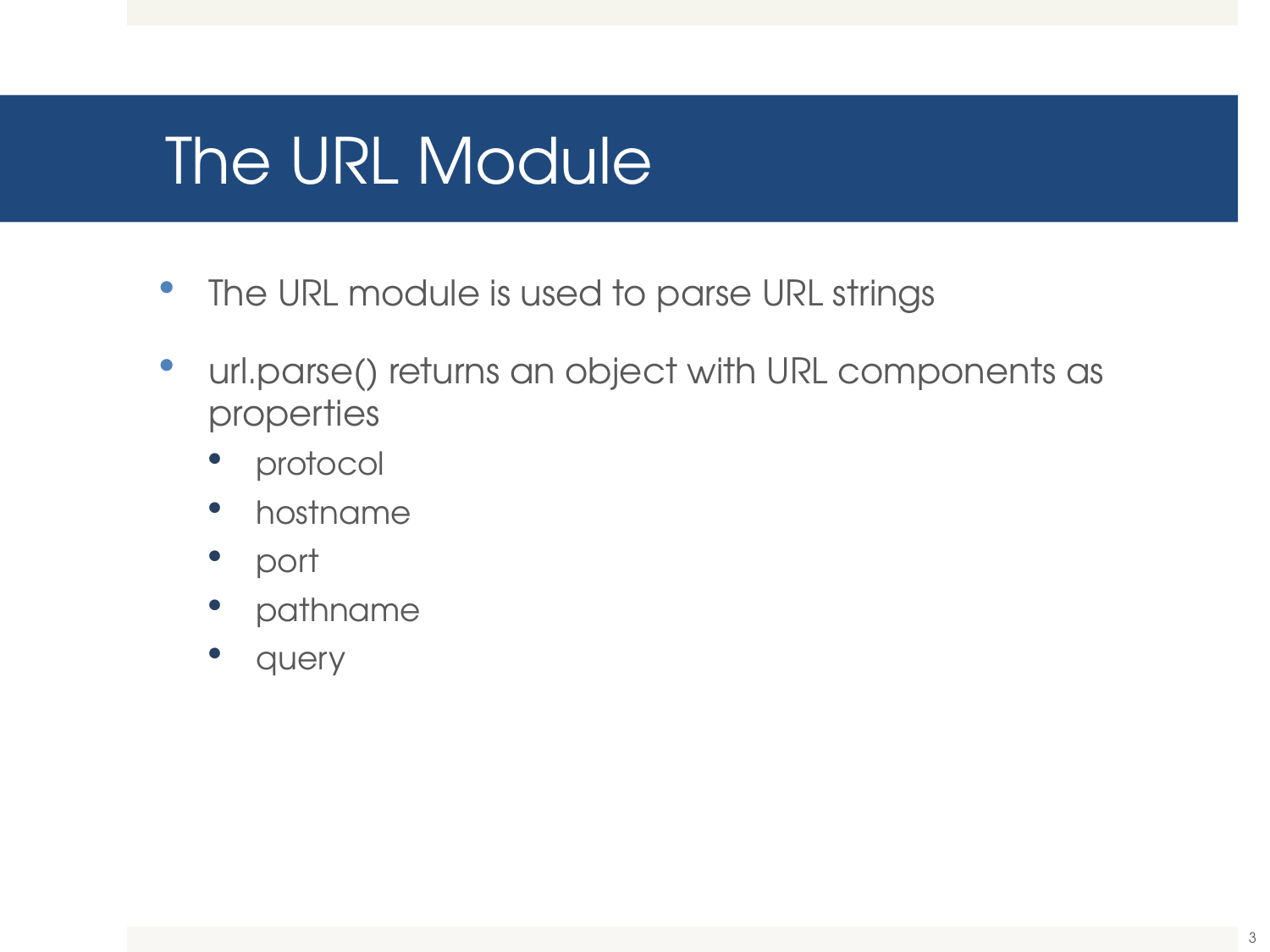

# The URL Module
The URL module is used to parse URL strings
url.parse() returns an object with URL components as properties
protocol
hostname
port
pathname
query
3